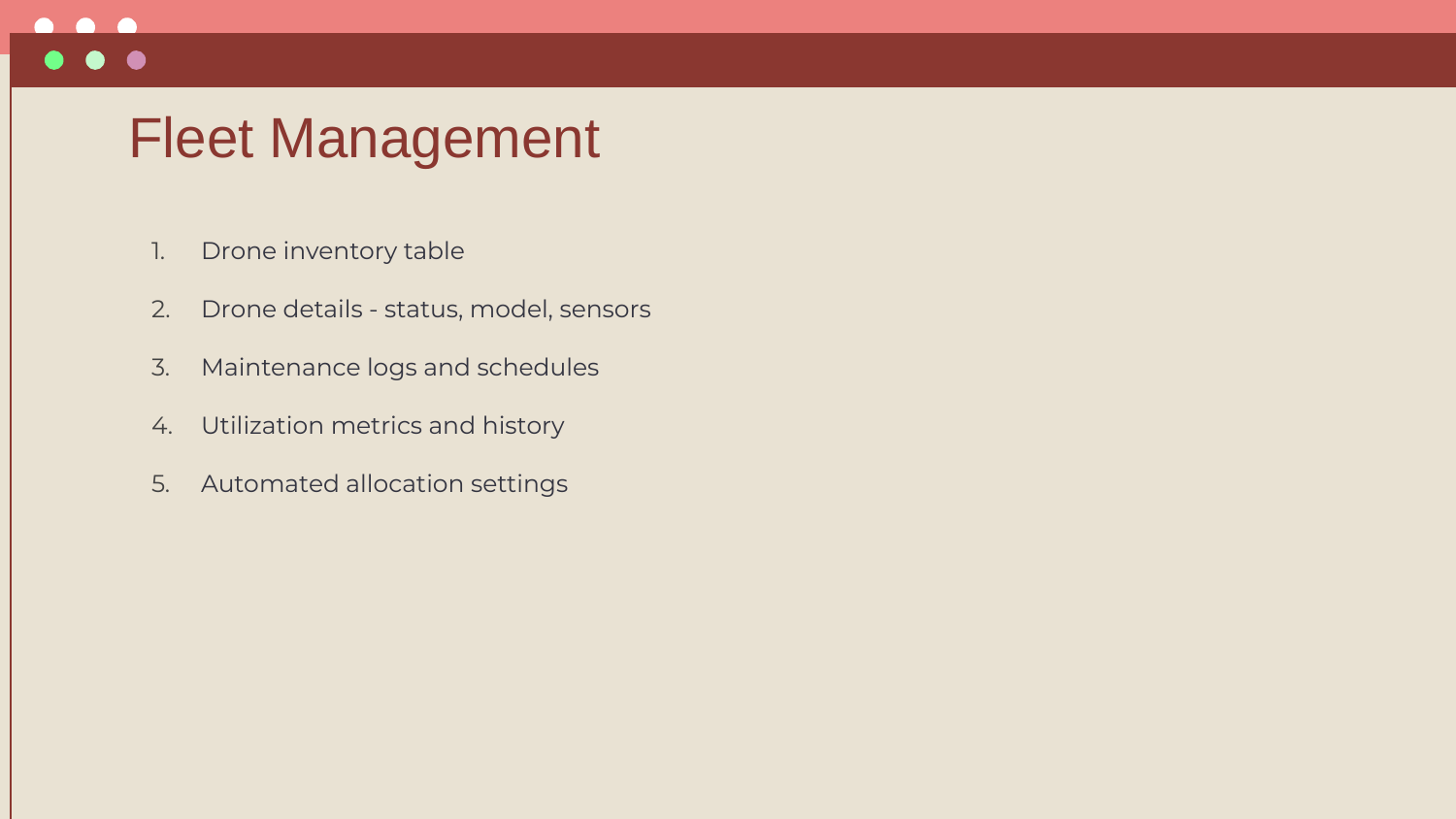

# Fleet Management
Drone inventory table
Drone details - status, model, sensors
Maintenance logs and schedules
Utilization metrics and history
Automated allocation settings